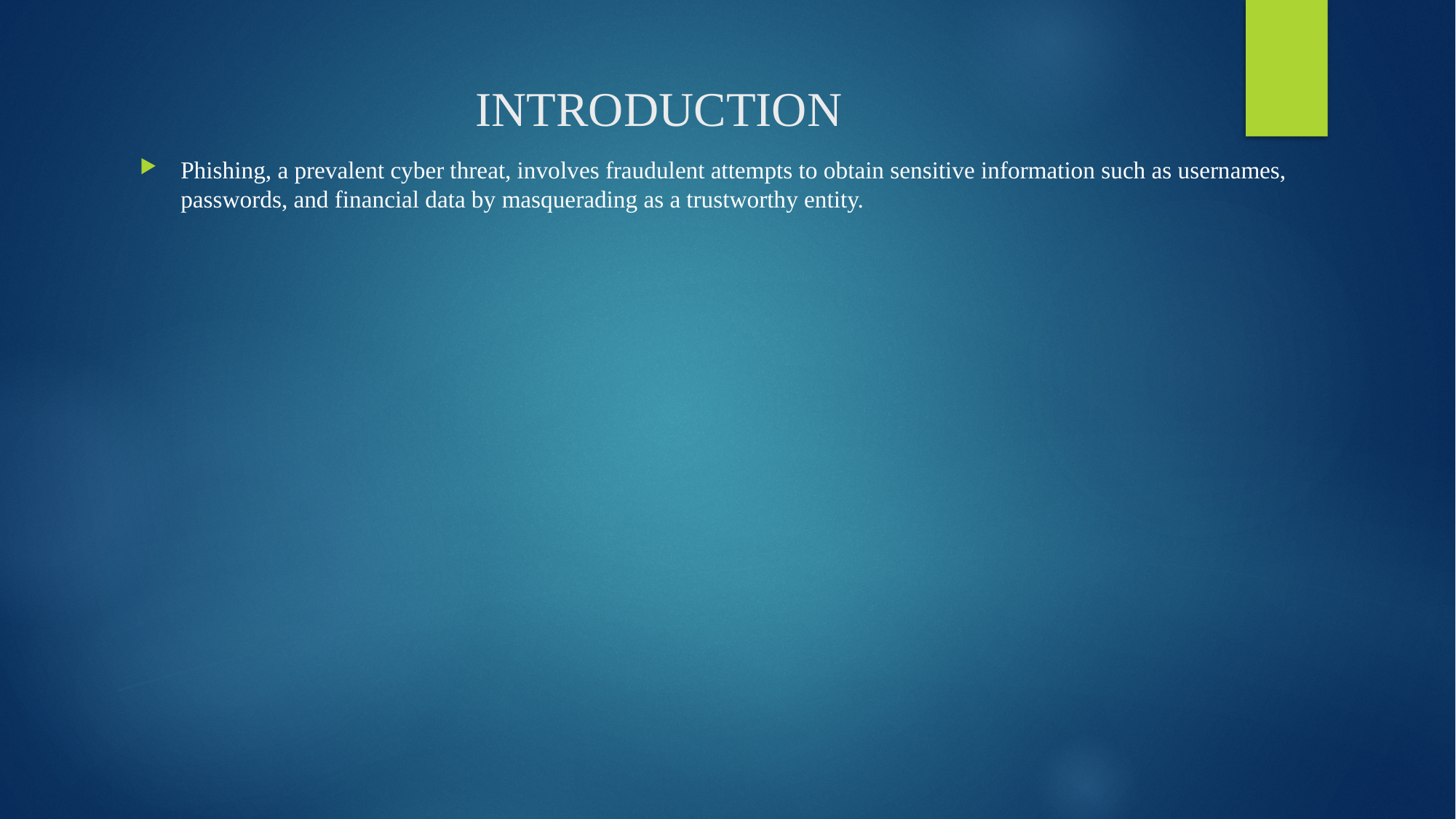

# INTRODUCTION
Phishing, a prevalent cyber threat, involves fraudulent attempts to obtain sensitive information such as usernames, passwords, and financial data by masquerading as a trustworthy entity.